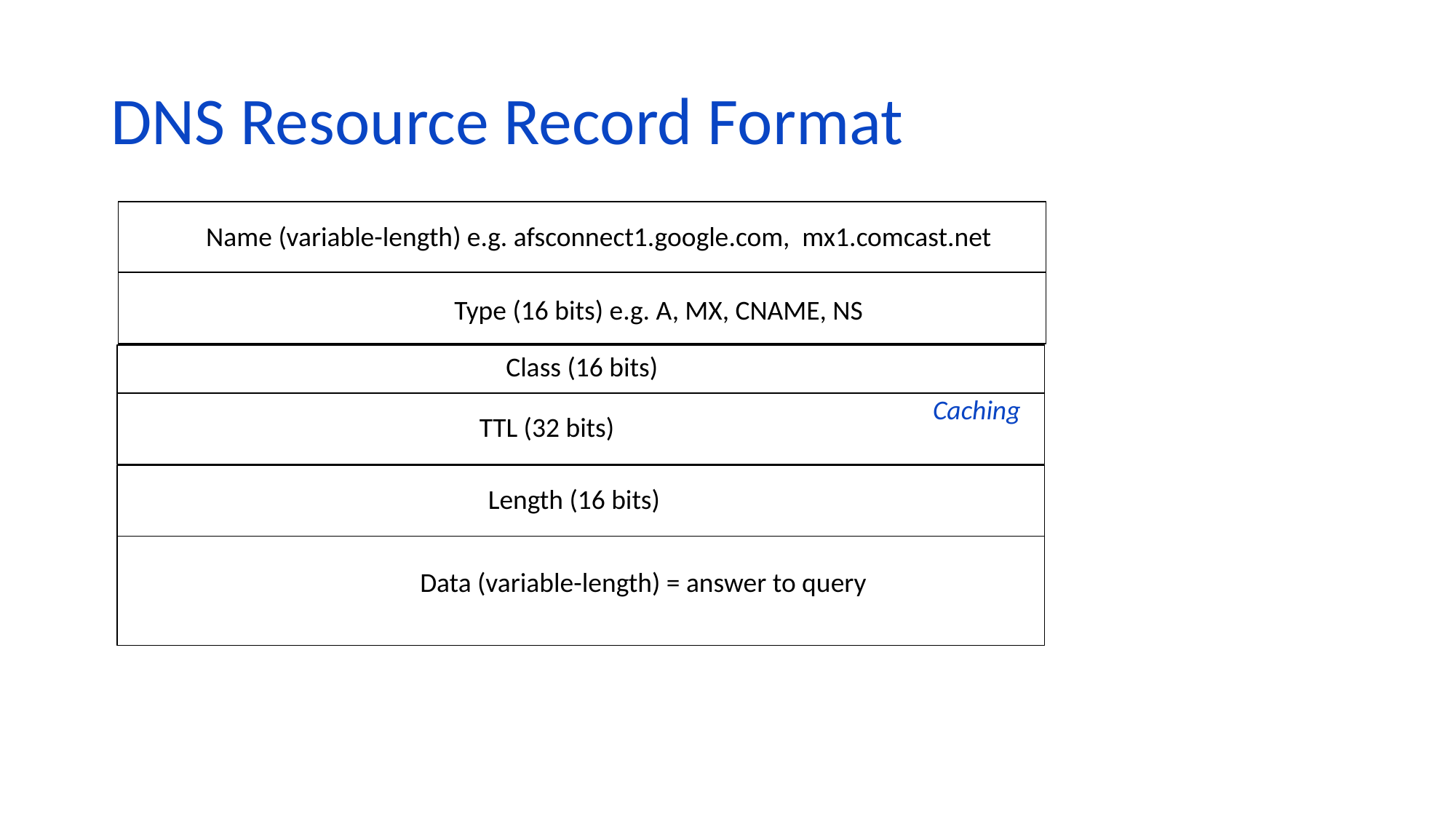

# DNS Resource Record Format

Name (variable-length) e.g. afsconnect1.google.com,  mx1.comcast.net

Type (16 bits) e.g. A, MX, CNAME, NS
Class (16 bits)

Caching

TTL (32 bits)

Length (16 bits)

Data (variable-length) = answer to query